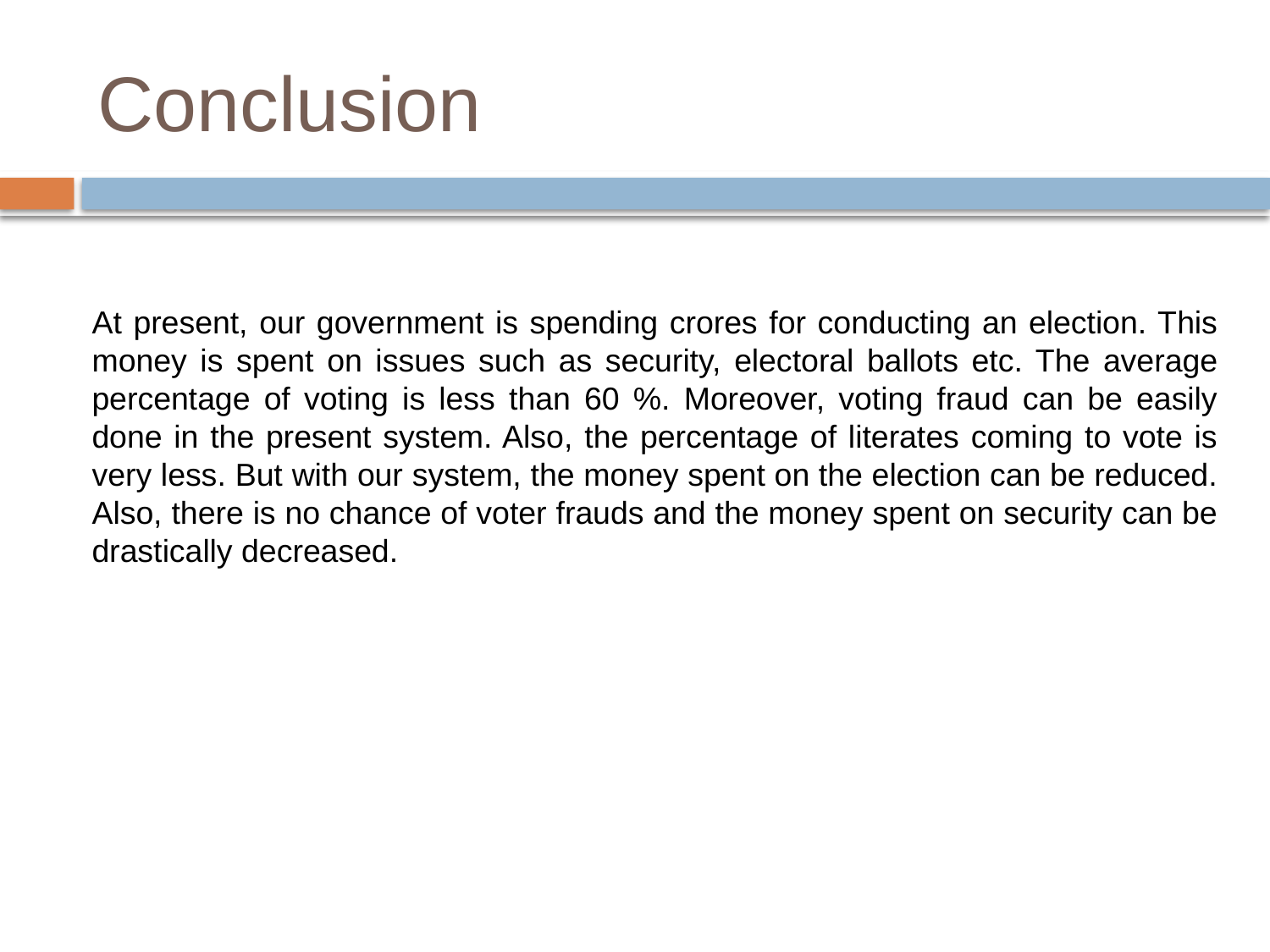

# Conclusion
At present, our government is spending crores for conducting an election. This money is spent on issues such as security, electoral ballots etc. The average percentage of voting is less than 60 %. Moreover, voting fraud can be easily done in the present system. Also, the percentage of literates coming to vote is very less. But with our system, the money spent on the election can be reduced. Also, there is no chance of voter frauds and the money spent on security can be drastically decreased.